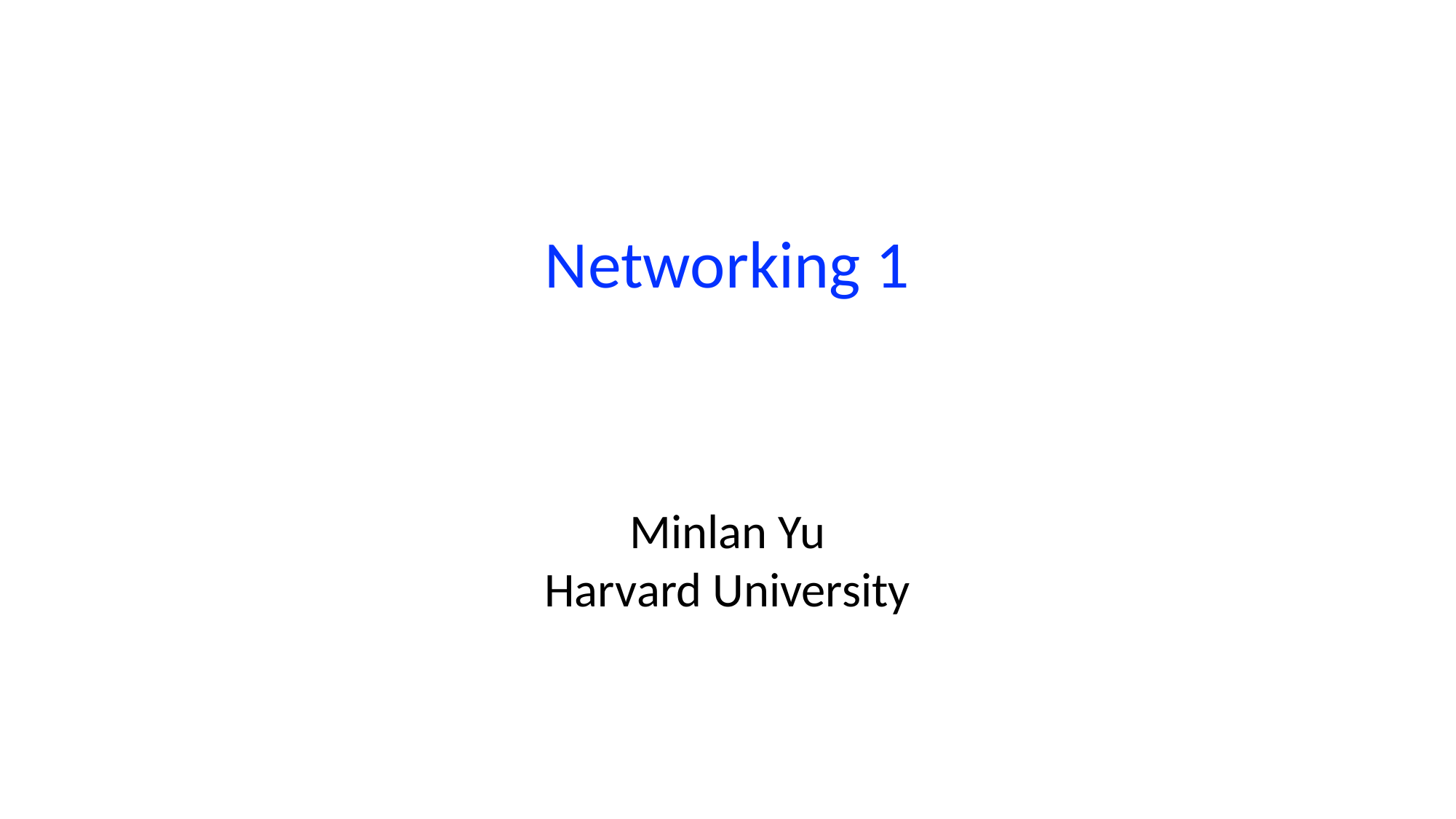

# Networking 1
Minlan Yu
Harvard University